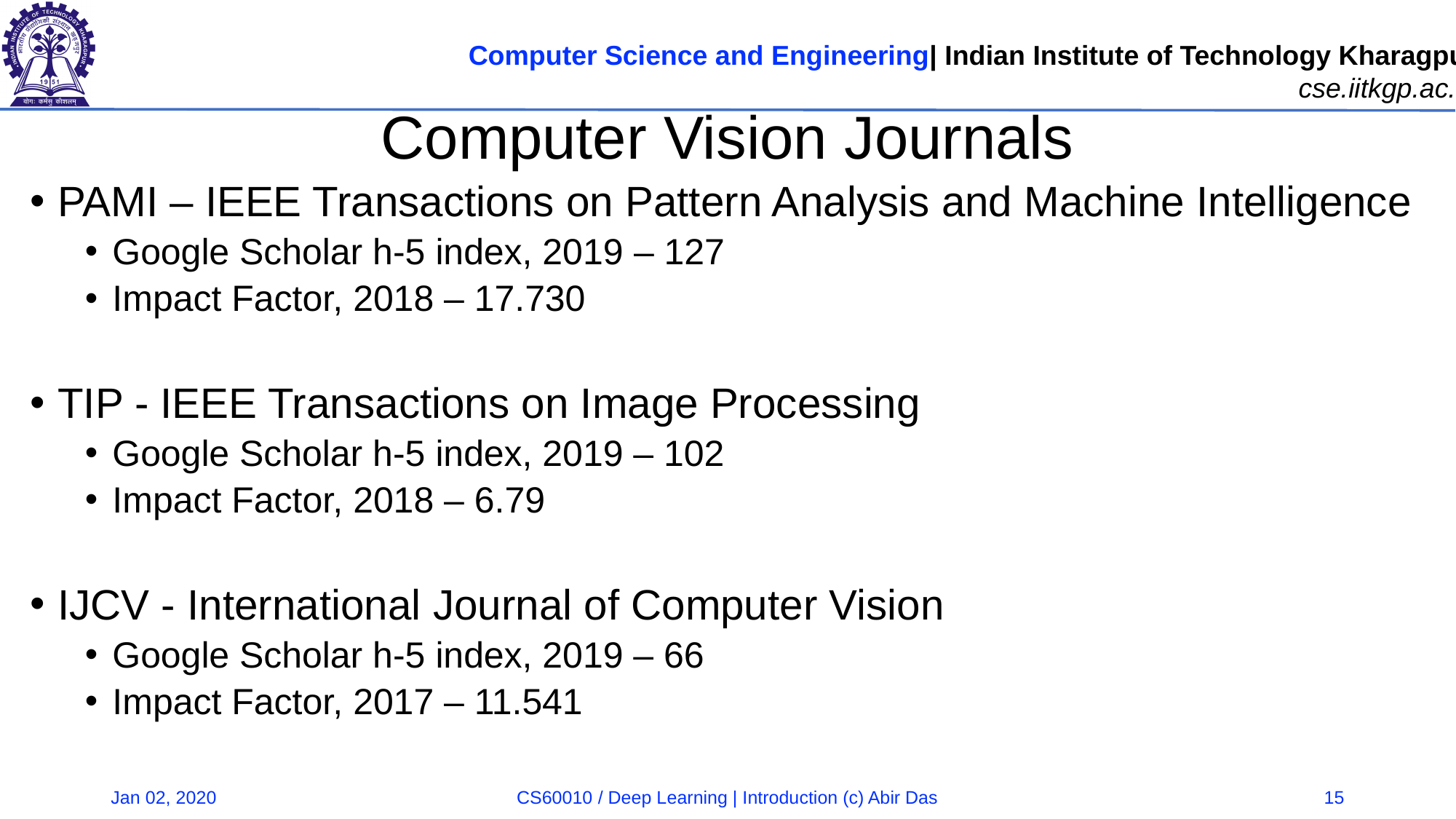

# Computer Vision Journals
PAMI – IEEE Transactions on Pattern Analysis and Machine Intelligence
Google Scholar h-5 index, 2019 – 127
Impact Factor, 2018 – 17.730

TIP - IEEE Transactions on Image Processing
Google Scholar h-5 index, 2019 – 102
Impact Factor, 2018 – 6.79

IJCV - International Journal of Computer Vision
Google Scholar h-5 index, 2019 – 66
Impact Factor, 2017 – 11.541

Jan 02, 2020
CS60010 / Deep Learning | Introduction (c) Abir Das
15